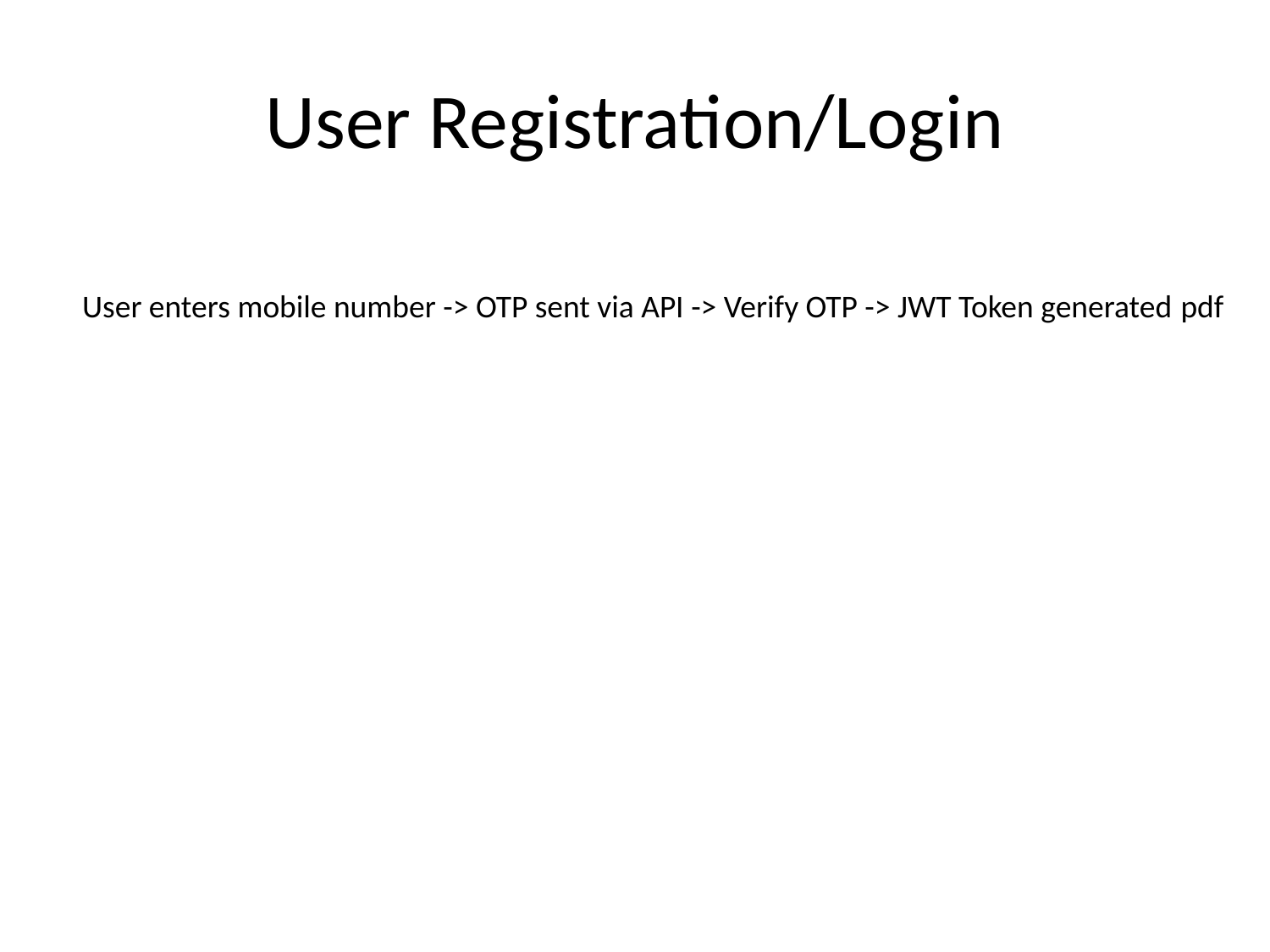

# User Registration/Login

User enters mobile number -> OTP sent via API -> Verify OTP -> JWT Token generated pdf